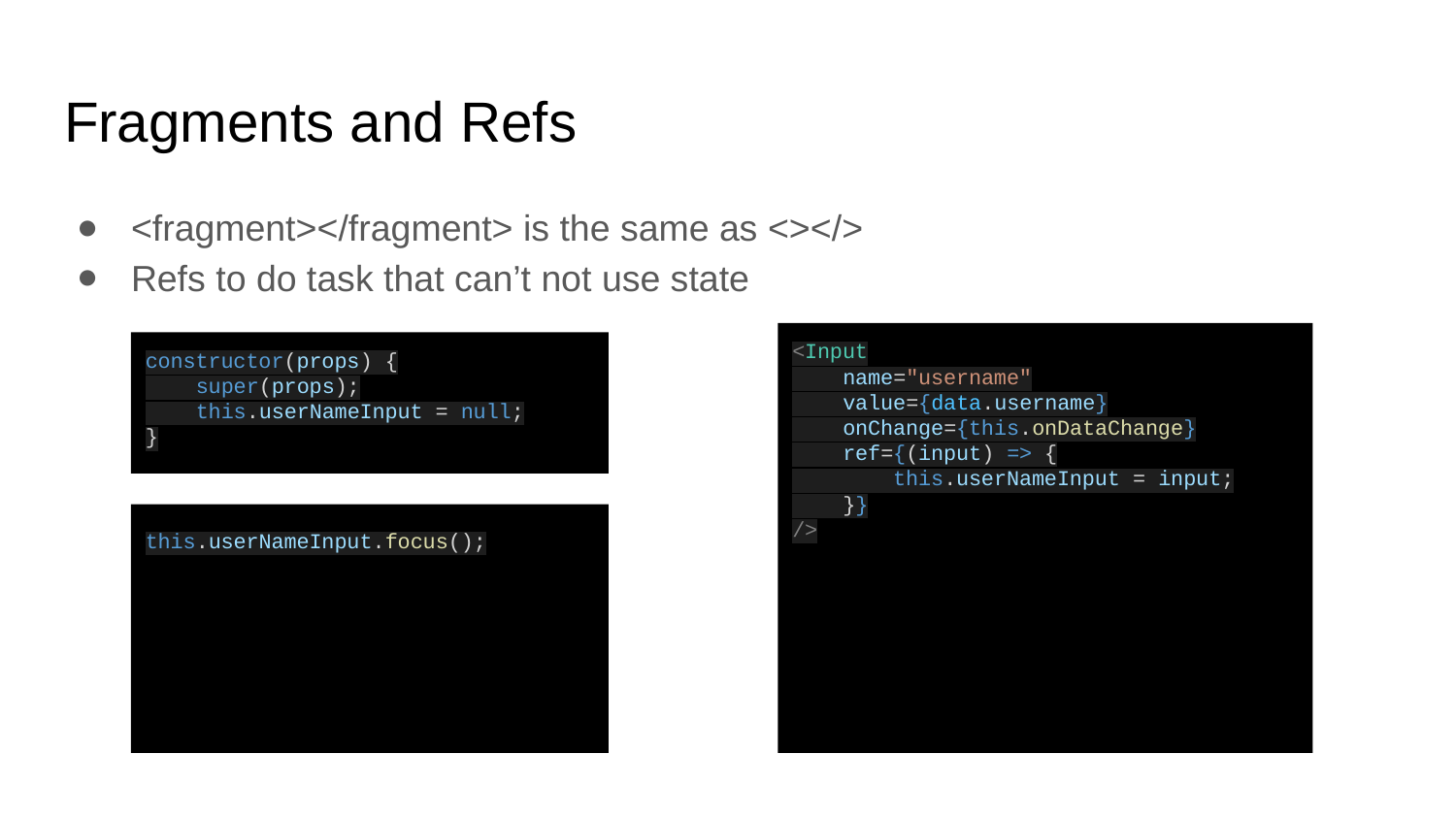

# Fragments and Refs
<fragment></fragment> is the same as <></>
Refs to do task that can’t not use state
<Input
    name="username"
    value={data.username}
    onChange={this.onDataChange}
    ref={(input) => {
        this.userNameInput = input;
    }}
/>

constructor(props) {
    super(props);
    this.userNameInput = null;
}
this.userNameInput.focus();